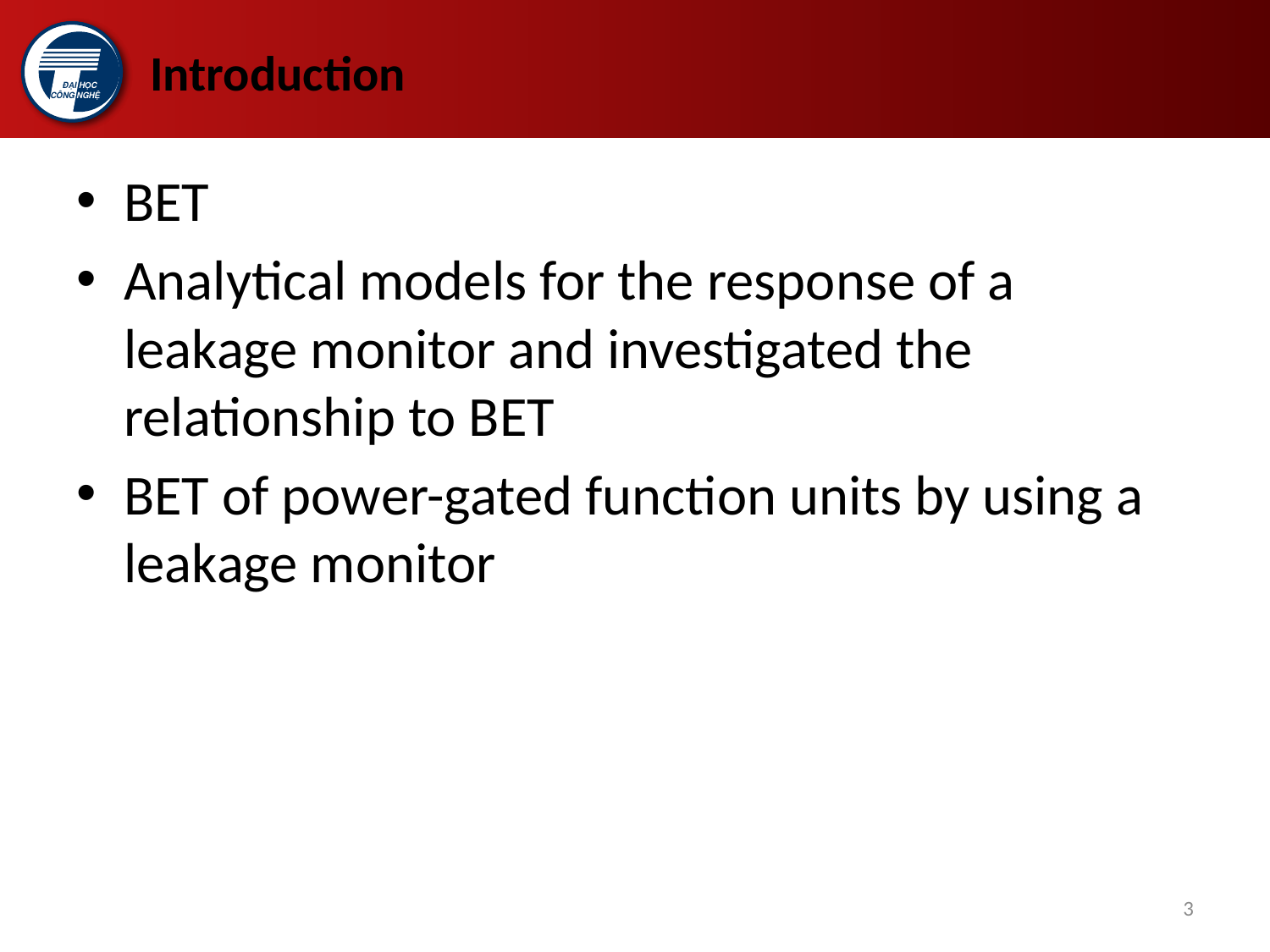

# Introduction
BET
Analytical models for the response of a leakage monitor and investigated the relationship to BET
BET of power-gated function units by using a
leakage monitor

3